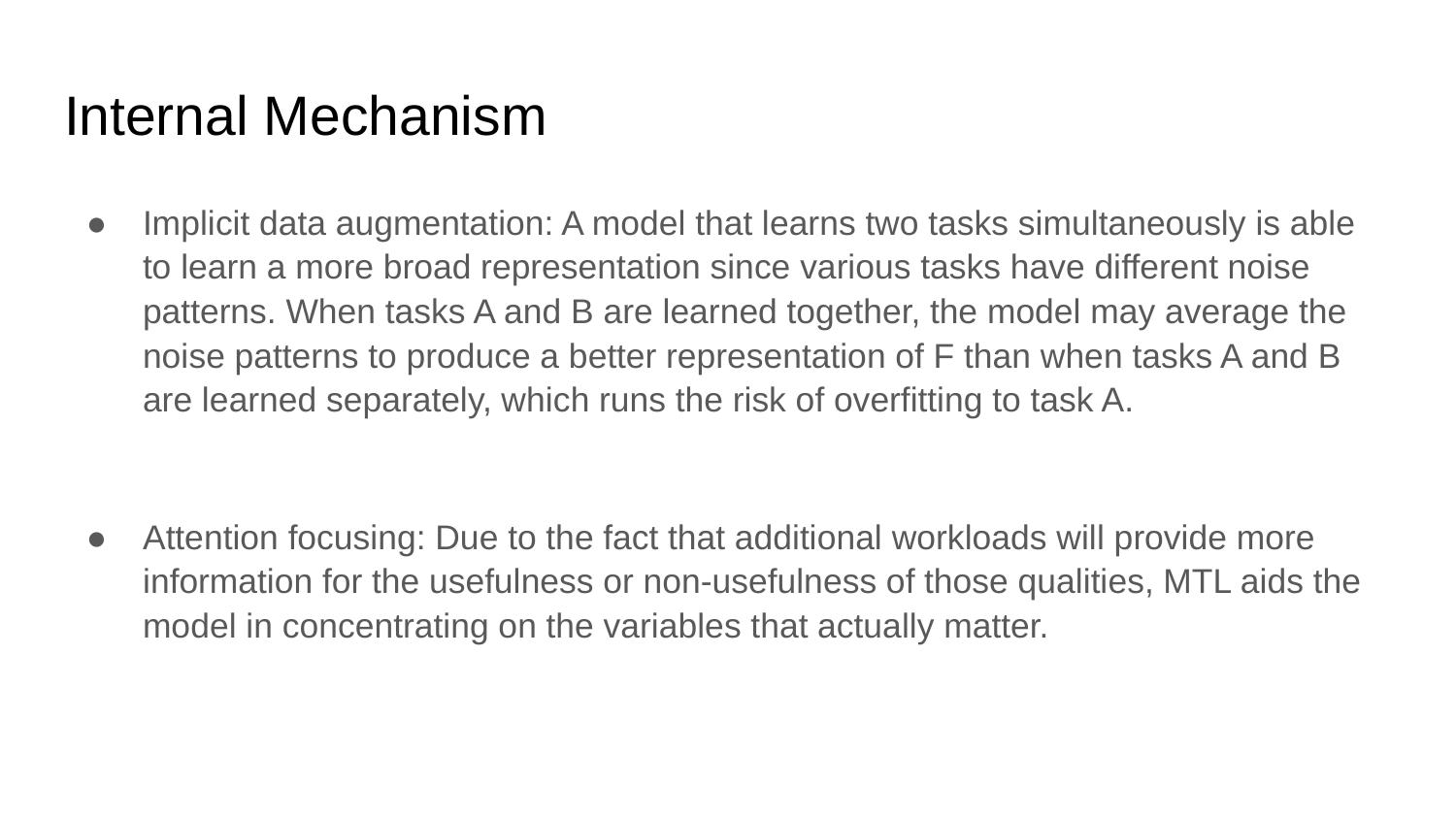

# Internal Mechanism
Implicit data augmentation: A model that learns two tasks simultaneously is able to learn a more broad representation since various tasks have different noise patterns. When tasks A and B are learned together, the model may average the noise patterns to produce a better representation of F than when tasks A and B are learned separately, which runs the risk of overfitting to task A.

Attention focusing: Due to the fact that additional workloads will provide more information for the usefulness or non-usefulness of those qualities, MTL aids the model in concentrating on the variables that actually matter.